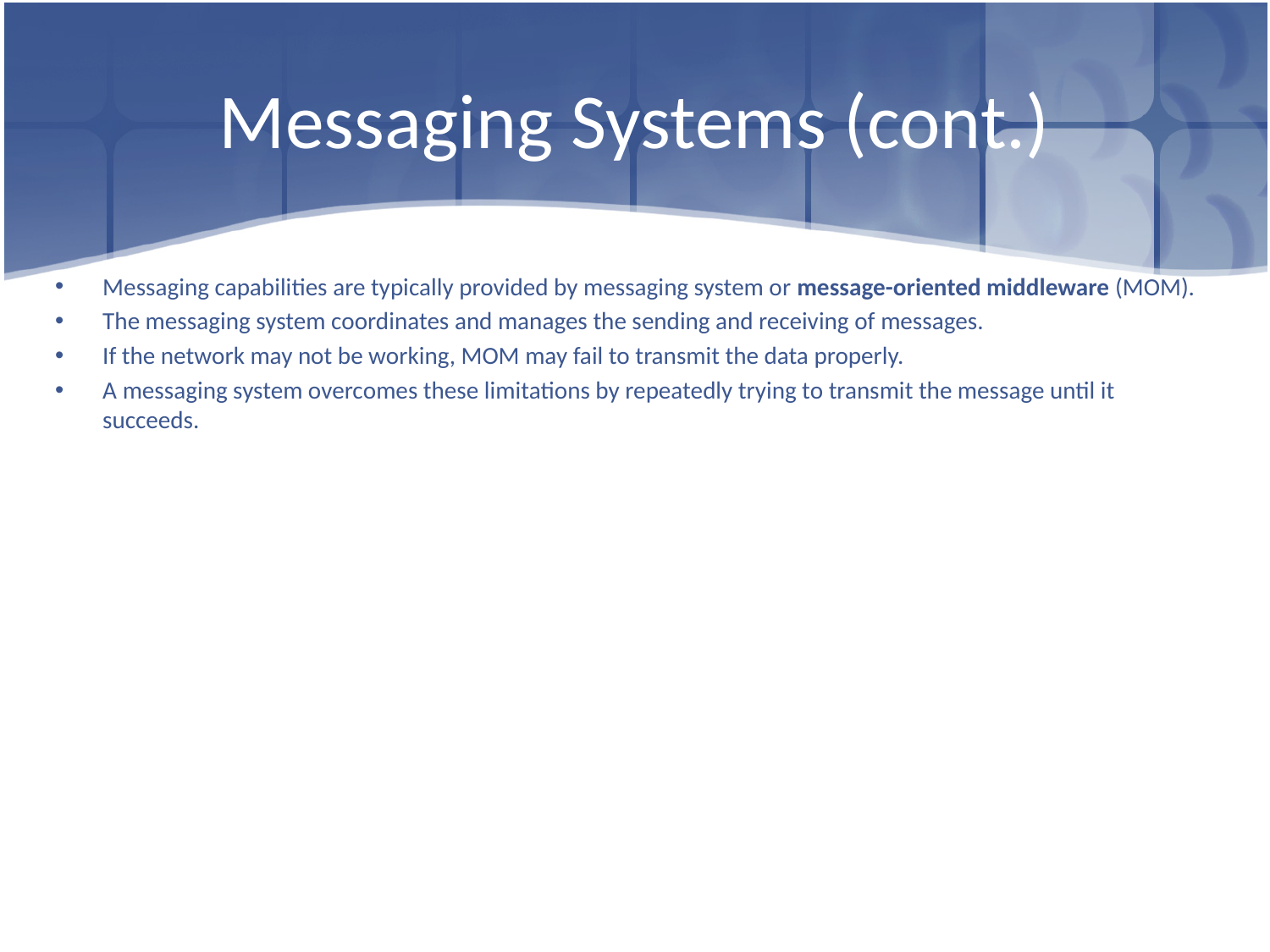

# Messaging Systems (cont.)
Messaging capabilities are typically provided by messaging system or message-oriented middleware (MOM).
The messaging system coordinates and manages the sending and receiving of messages.
If the network may not be working, MOM may fail to transmit the data properly.
A messaging system overcomes these limitations by repeatedly trying to transmit the message until it succeeds.